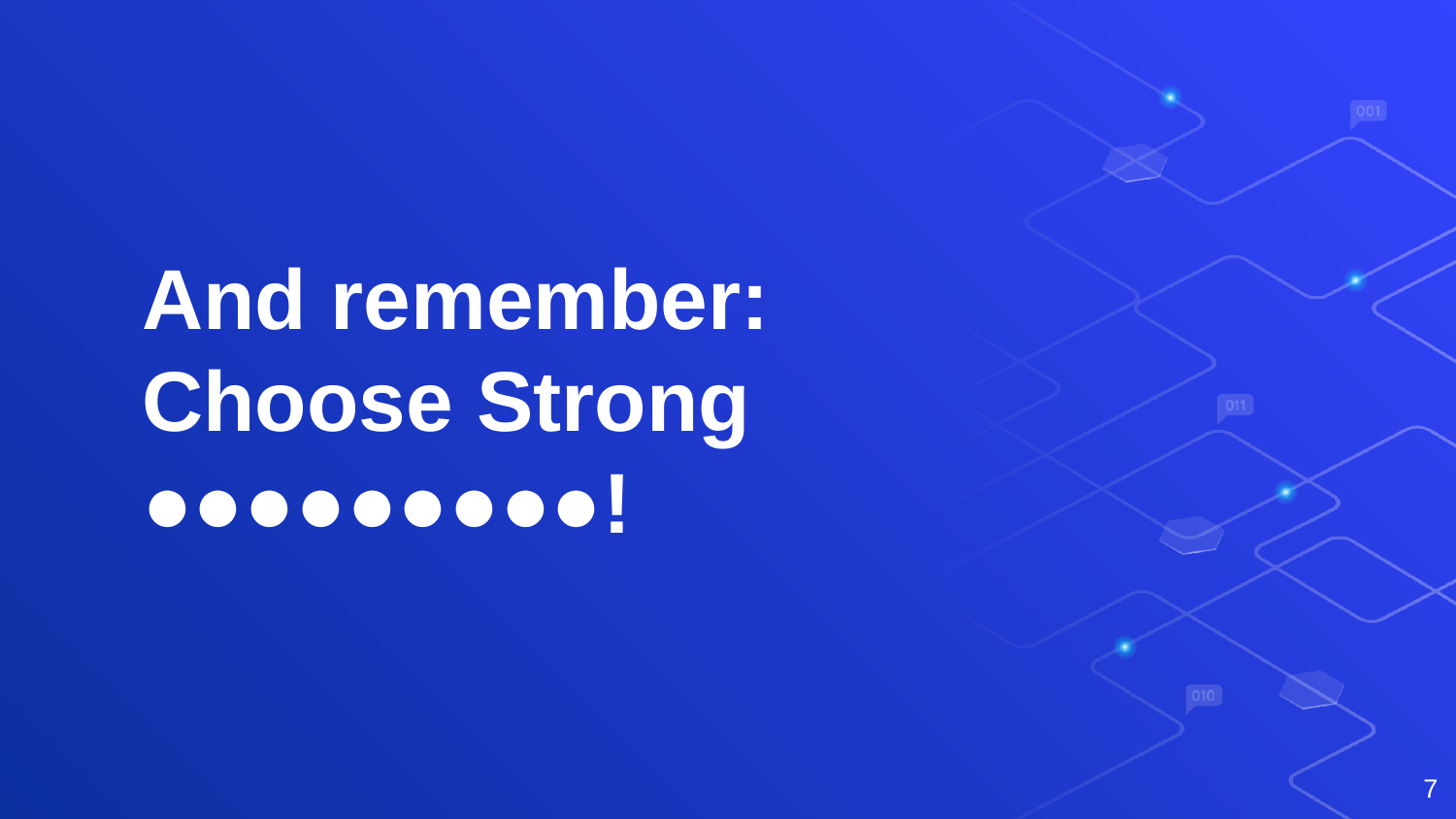

# And remember:
Choose Strong
●●●●●●●●●!

7